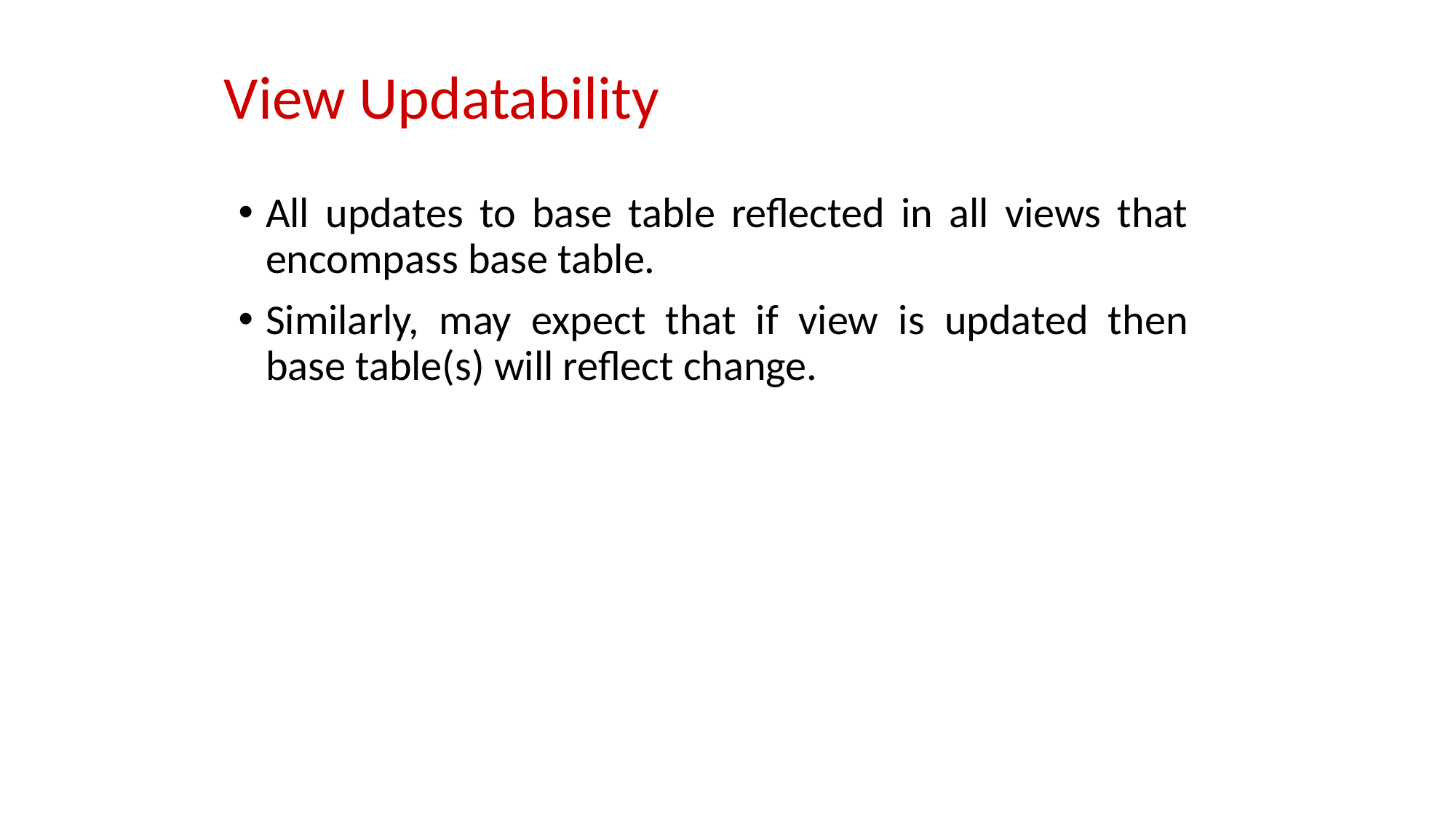

# View Updatability
All updates to base table reflected in all views that encompass base table.
Similarly, may expect that if view is updated then base table(s) will reflect change.